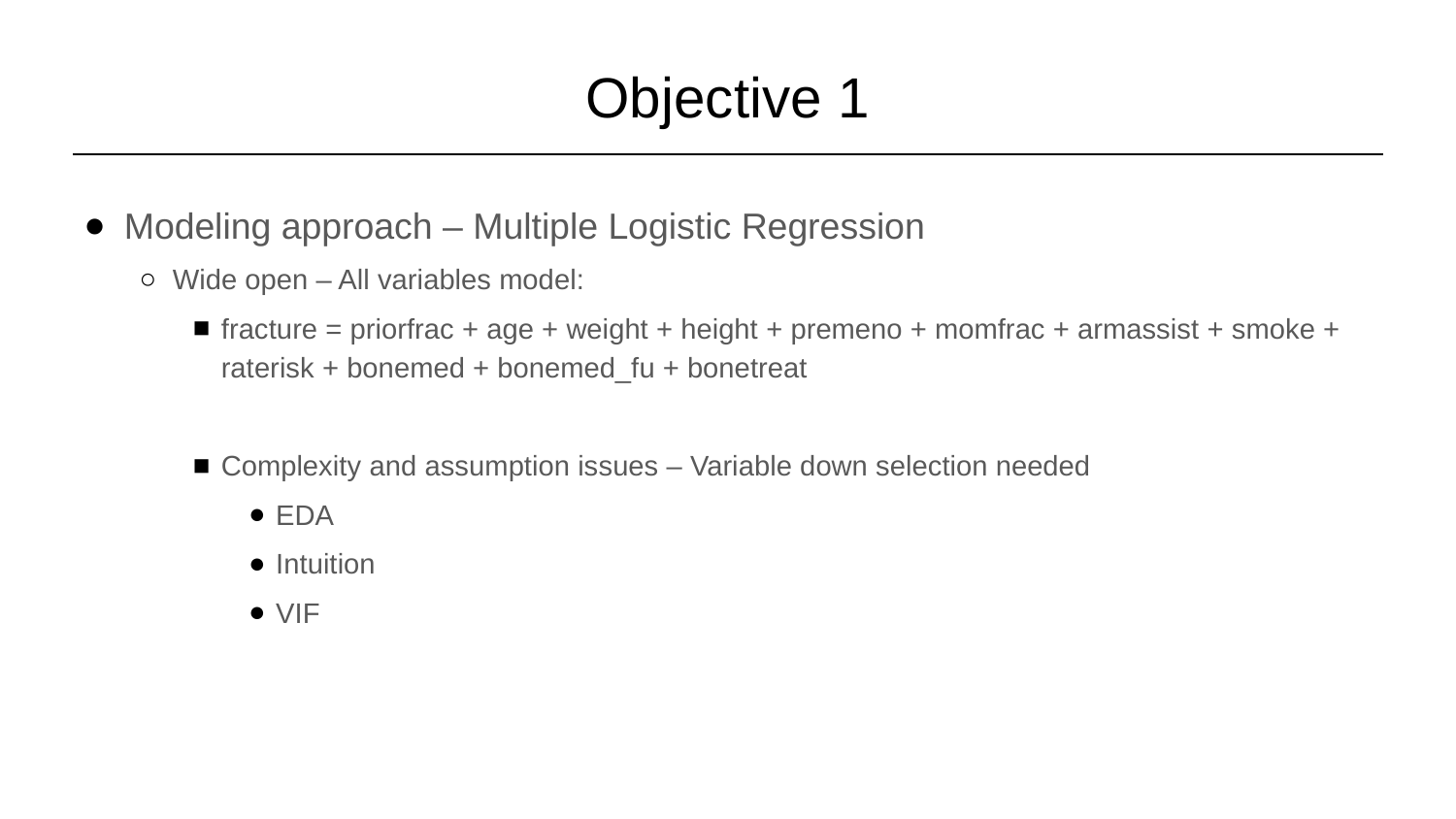

# Objective 1
Modeling approach – Multiple Logistic Regression
Wide open – All variables model:
fracture = priorfrac + age + weight + height + premeno + momfrac + armassist + smoke + raterisk + bonemed + bonemed_fu + bonetreat

Complexity and assumption issues – Variable down selection needed
EDA
Intuition
VIF